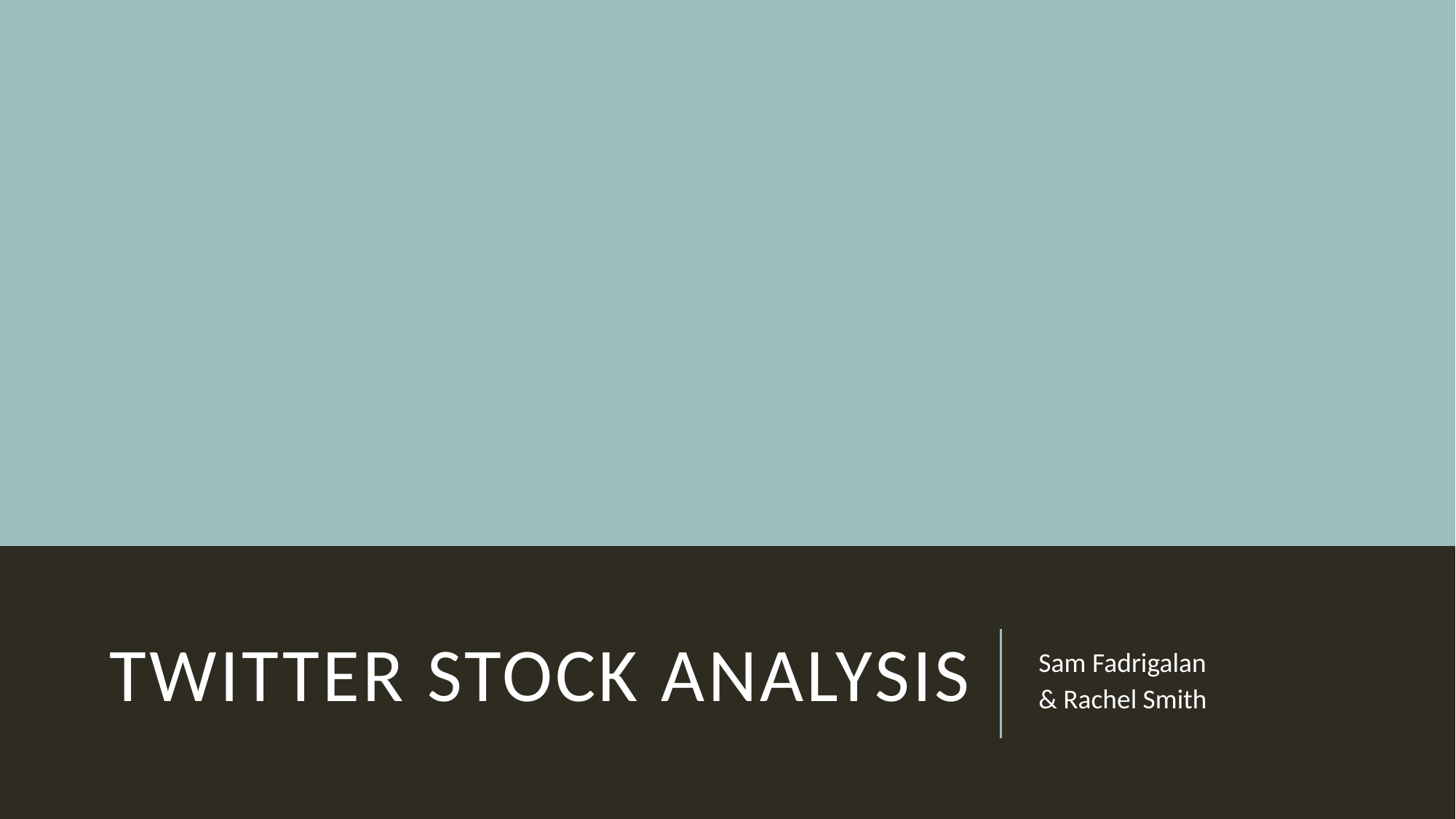

# Twitter stock analysis
Sam Fadrigalan
& Rachel Smith